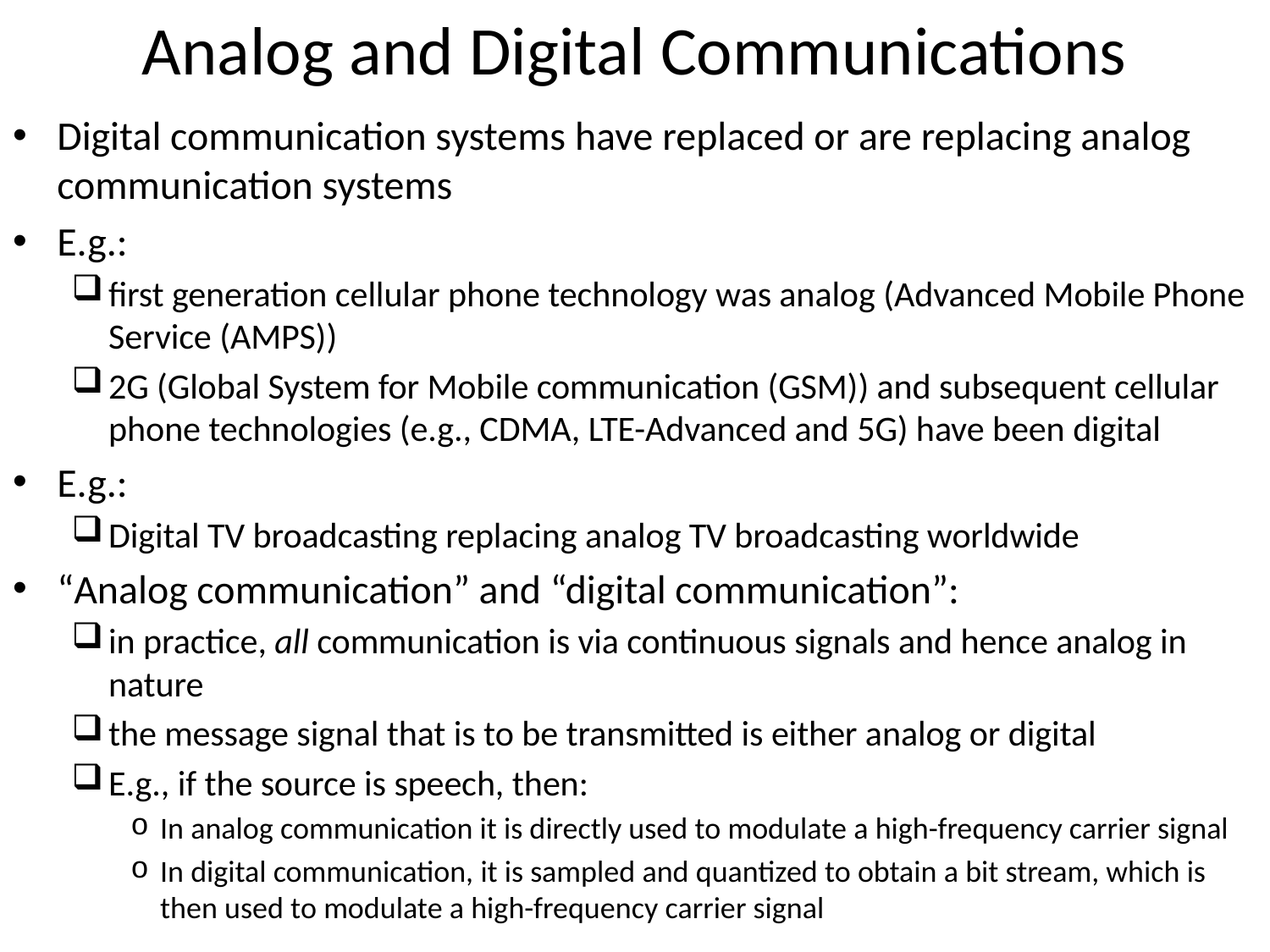

# Analog and Digital Communications
Digital communication systems have replaced or are replacing analog communication systems
E.g.:
first generation cellular phone technology was analog (Advanced Mobile Phone Service (AMPS))
2G (Global System for Mobile communication (GSM)) and subsequent cellular phone technologies (e.g., CDMA, LTE-Advanced and 5G) have been digital
E.g.:
Digital TV broadcasting replacing analog TV broadcasting worldwide
“Analog communication” and “digital communication”:
in practice, all communication is via continuous signals and hence analog in nature
the message signal that is to be transmitted is either analog or digital
E.g., if the source is speech, then:
In analog communication it is directly used to modulate a high-frequency carrier signal
In digital communication, it is sampled and quantized to obtain a bit stream, which is then used to modulate a high-frequency carrier signal